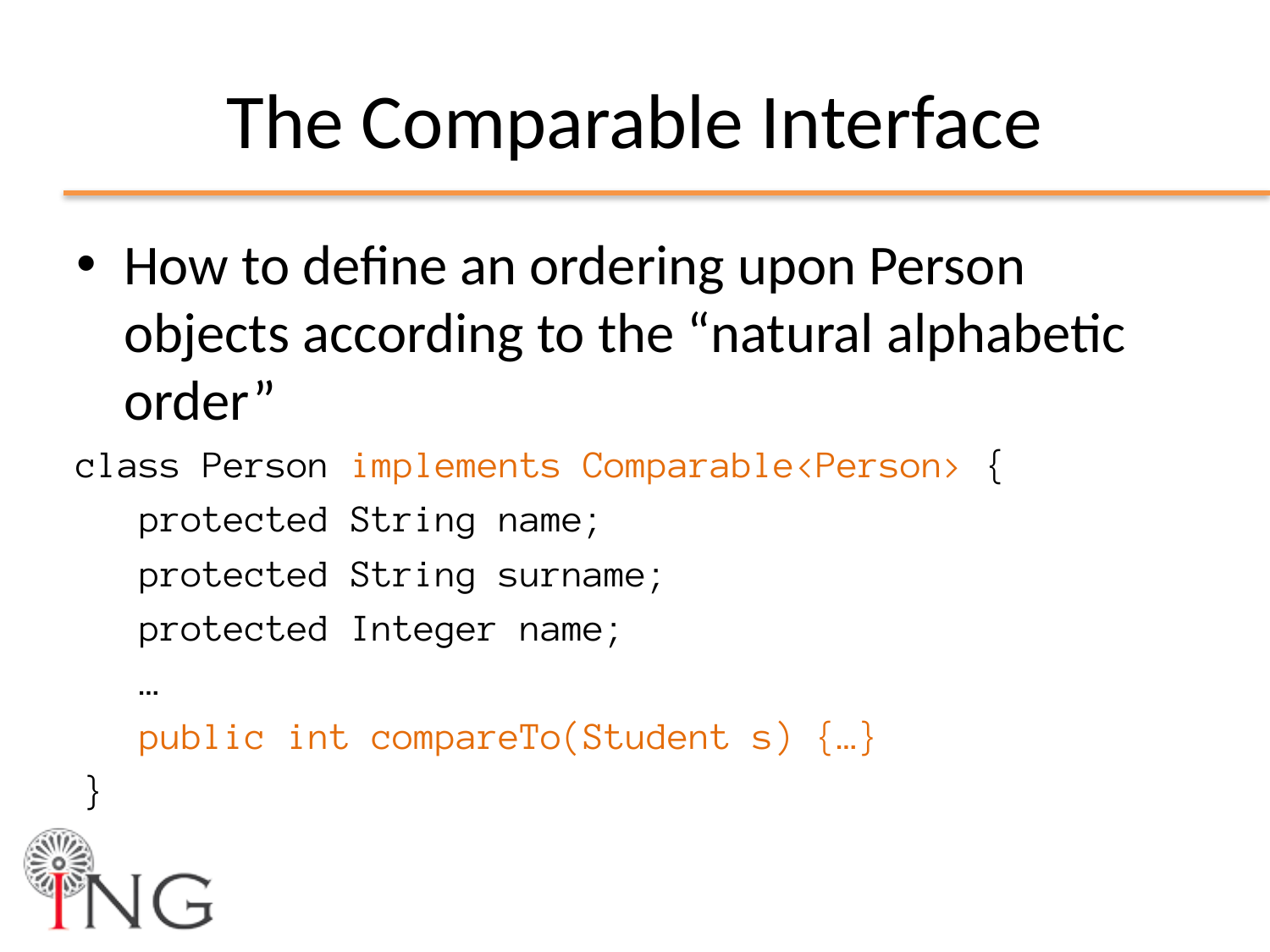

# The Comparable Interface
How to define an ordering upon Person objects according to the “natural alphabetic order”
class Person implements Comparable<Person> {
protected String name;
protected String surname;
protected Integer name;
…
public int compareTo(Student s) {…}
}